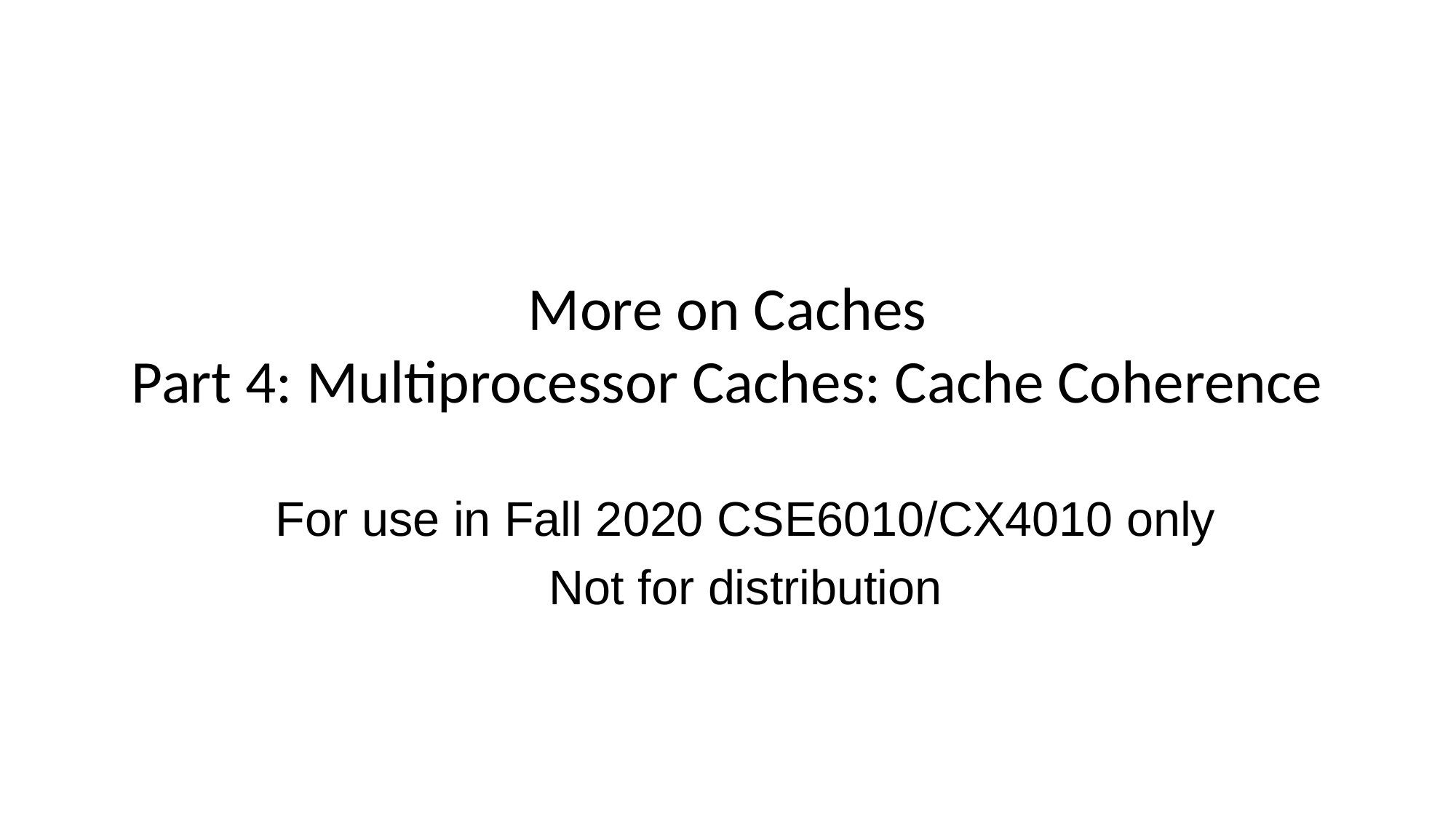

# More on Caches Part 4: Multiprocessor Caches: Cache Coherence
For use in Fall 2020 CSE6010/CX4010 only
Not for distribution